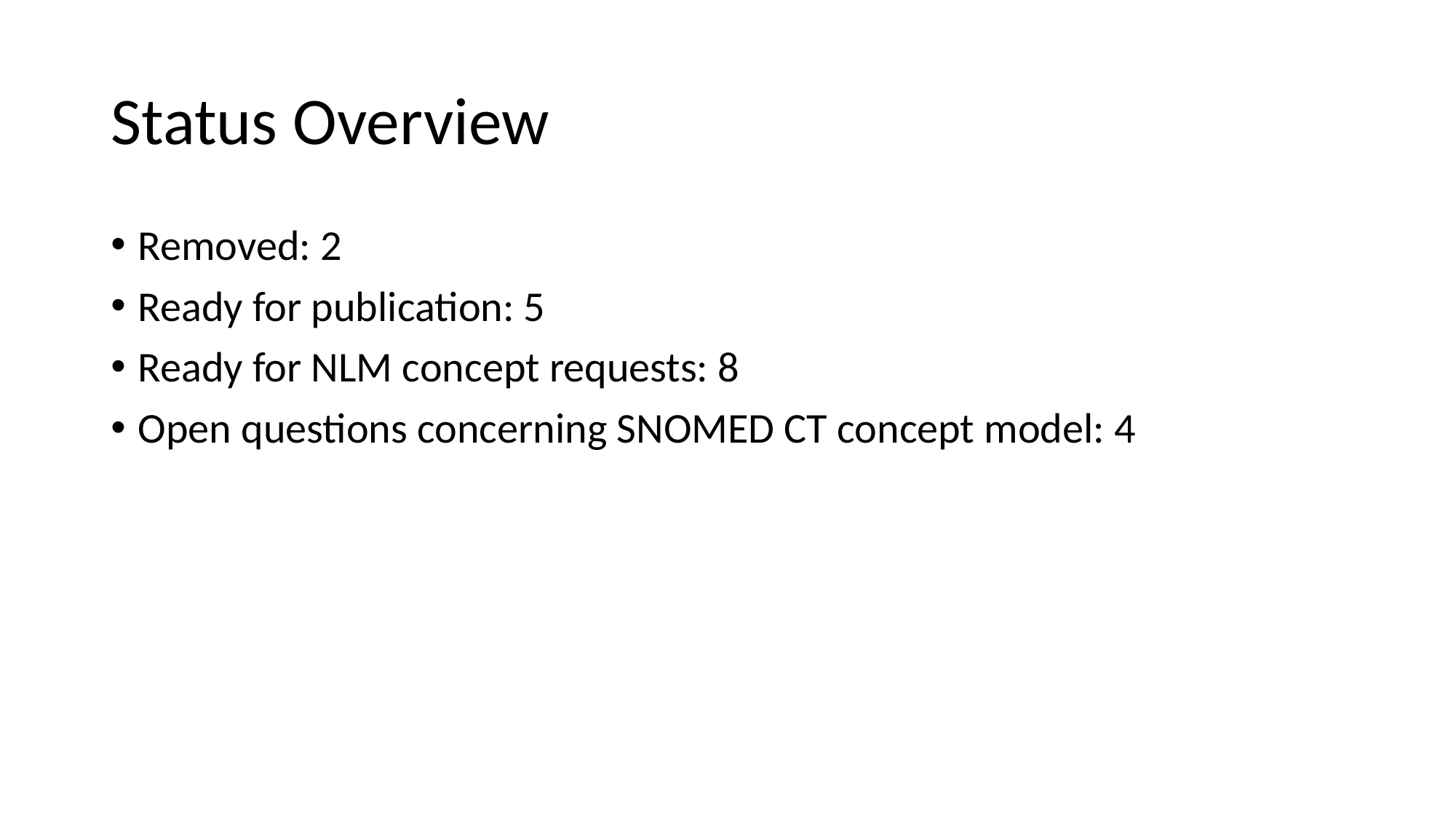

# Status Overview
Removed: 2
Ready for publication: 5
Ready for NLM concept requests: 8
Open questions concerning SNOMED CT concept model: 4